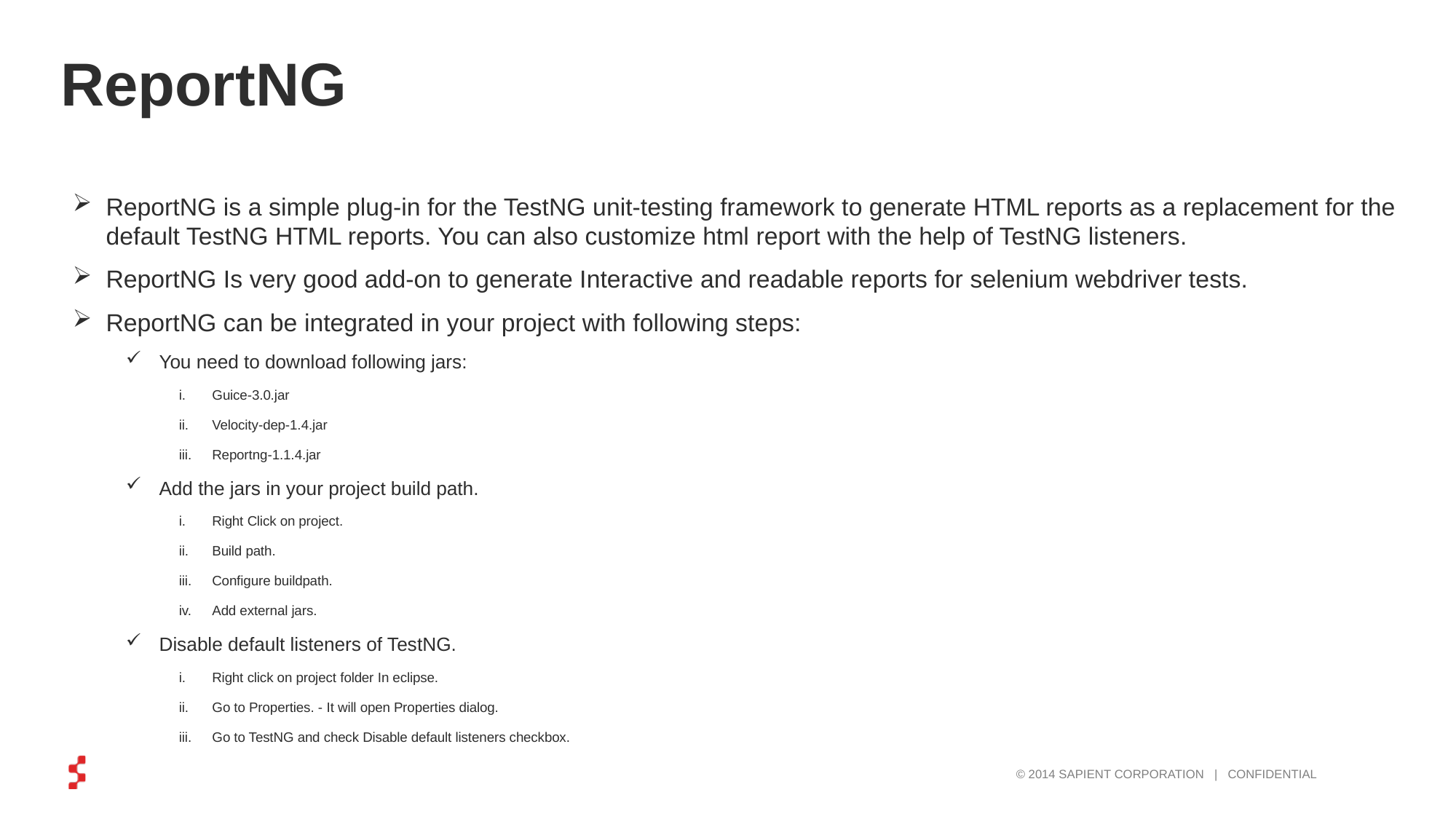

# ReportNG
ReportNG is a simple plug-in for the TestNG unit-testing framework to generate HTML reports as a replacement for the default TestNG HTML reports. You can also customize html report with the help of TestNG listeners.
ReportNG Is very good add-on to generate Interactive and readable reports for selenium webdriver tests.
ReportNG can be integrated in your project with following steps:
You need to download following jars:
Guice-3.0.jar
Velocity-dep-1.4.jar
Reportng-1.1.4.jar
Add the jars in your project build path.
Right Click on project.
Build path.
Configure buildpath.
Add external jars.
Disable default listeners of TestNG.
Right click on project folder In eclipse.
Go to Properties. - It will open Properties dialog.
Go to TestNG and check Disable default listeners checkbox.